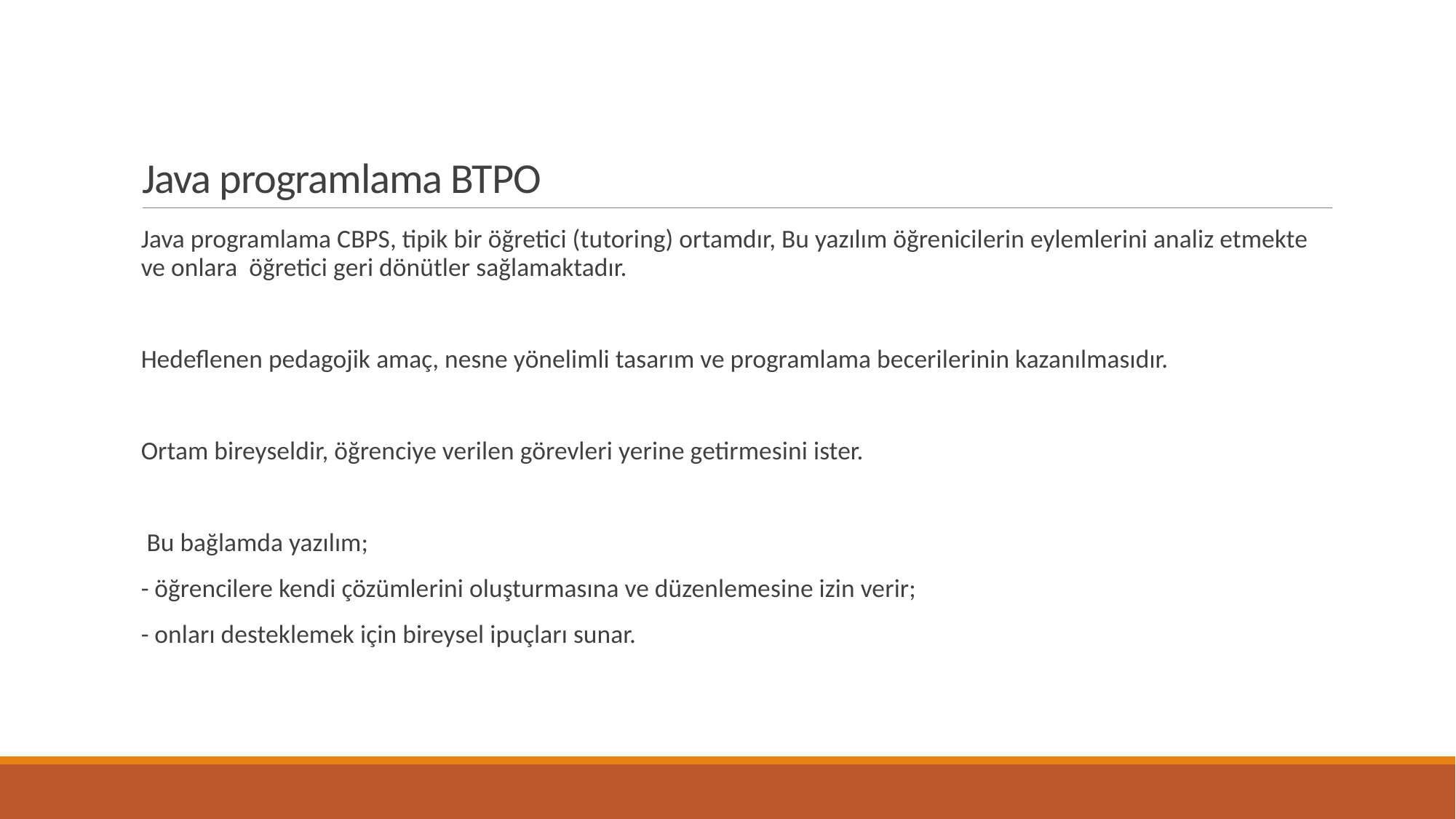

# Java programlama BTPO
Java programlama CBPS, tipik bir öğretici (tutoring) ortamdır, Bu yazılım öğrenicilerin eylemlerini analiz etmekte ve onlara  öğretici geri dönütler sağlamaktadır.

Hedeflenen pedagojik amaç, nesne yönelimli tasarım ve programlama becerilerinin kazanılmasıdır.

Ortam bireyseldir, öğrenciye verilen görevleri yerine getirmesini ister.

 Bu bağlamda yazılım;
- öğrencilere kendi çözümlerini oluşturmasına ve düzenlemesine izin verir;
- onları desteklemek için bireysel ipuçları sunar.